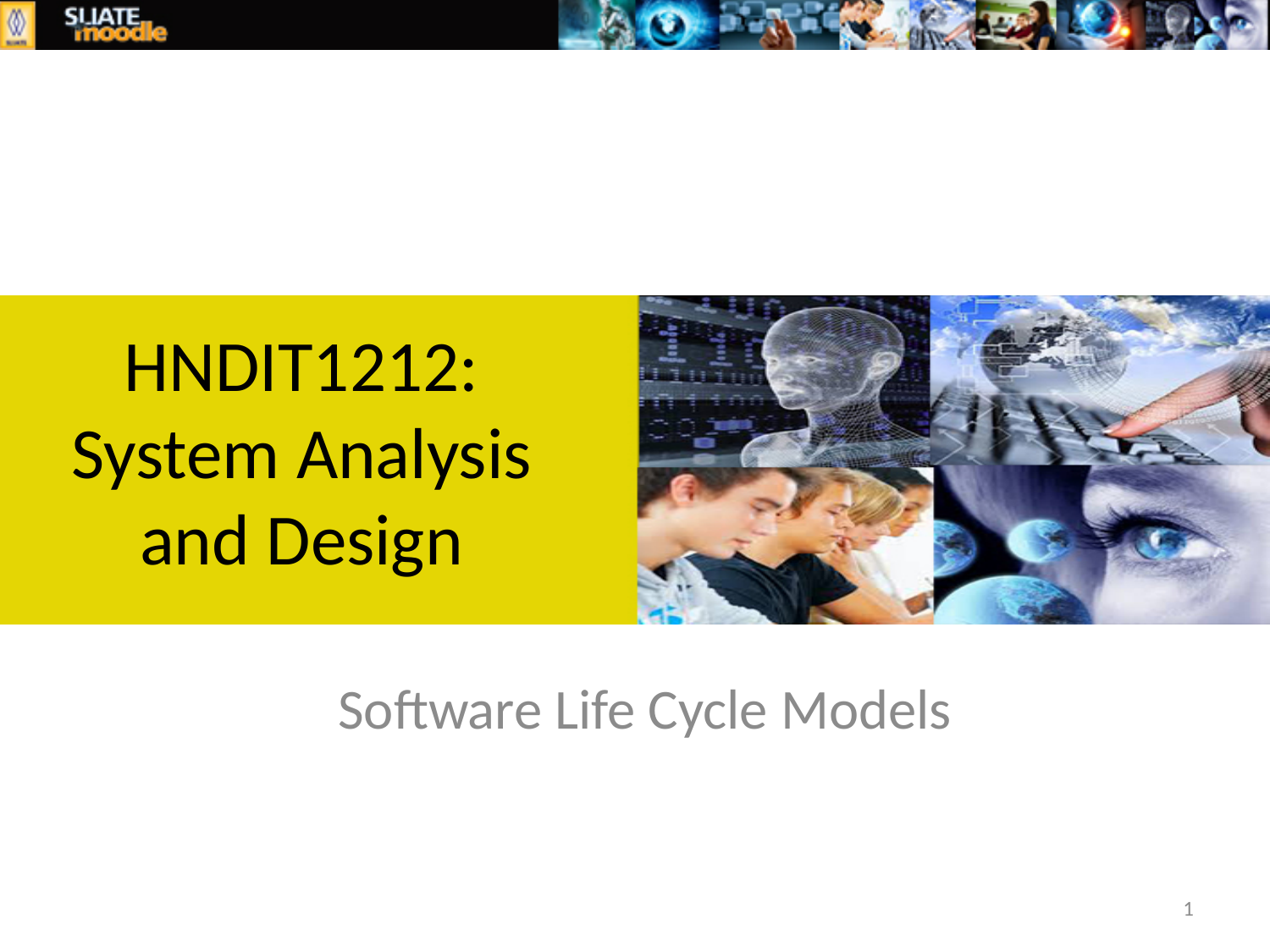

# HNDIT1212: System Analysis and Design
Software Life Cycle Models
1